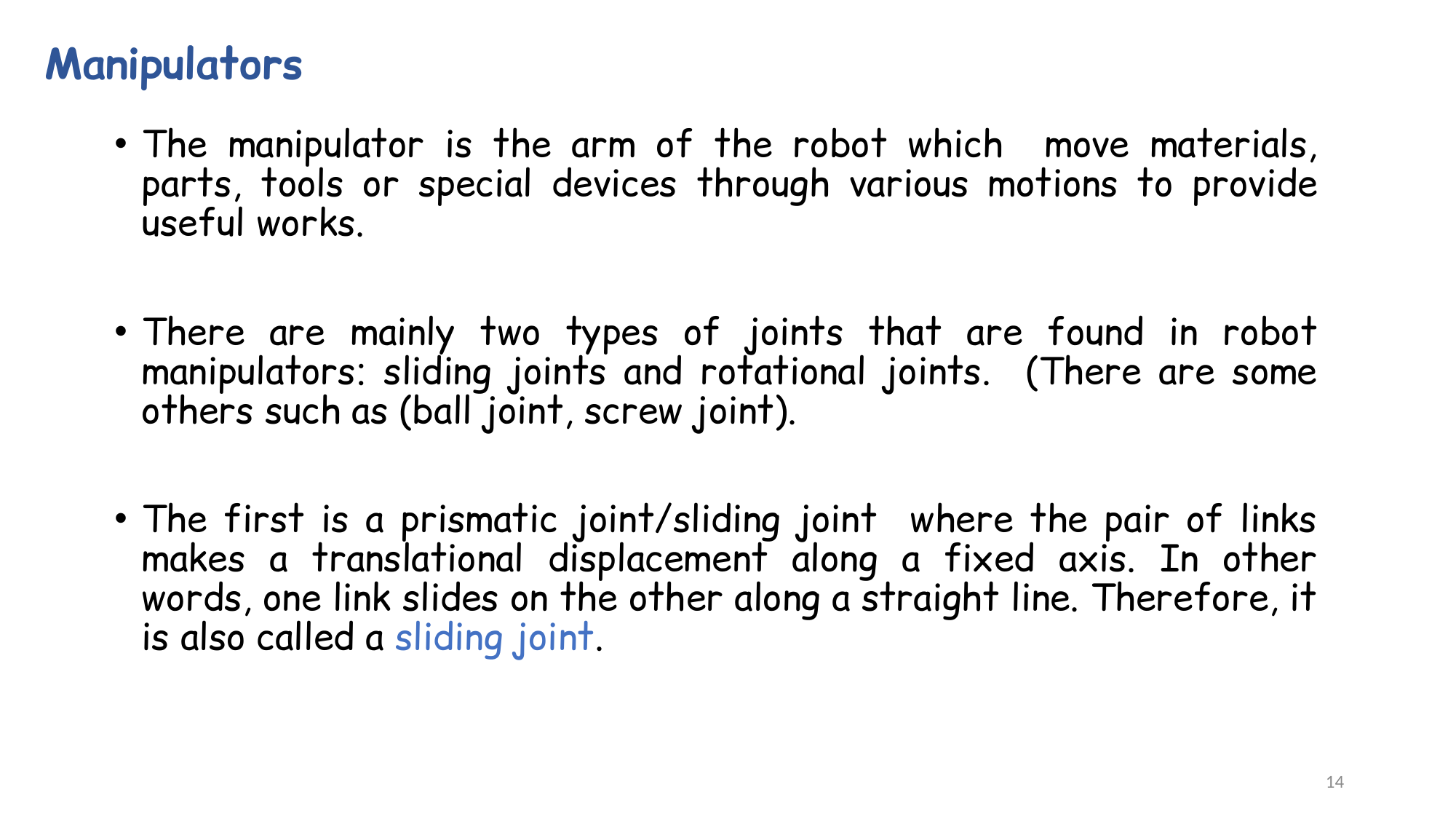

# Manipulators
The manipulator is the arm of the robot which  move materials, parts, tools or special devices through various motions to provide useful works.

There are mainly two types of joints that are found in robot manipulators: sliding joints and rotational joints.  (There are some others such as (ball joint, screw joint).

The first is a prismatic joint/sliding joint  where the pair of links makes a translational displacement along a fixed axis. In other words, one link slides on the other along a straight line. Therefore, it is also called a sliding joint.

14